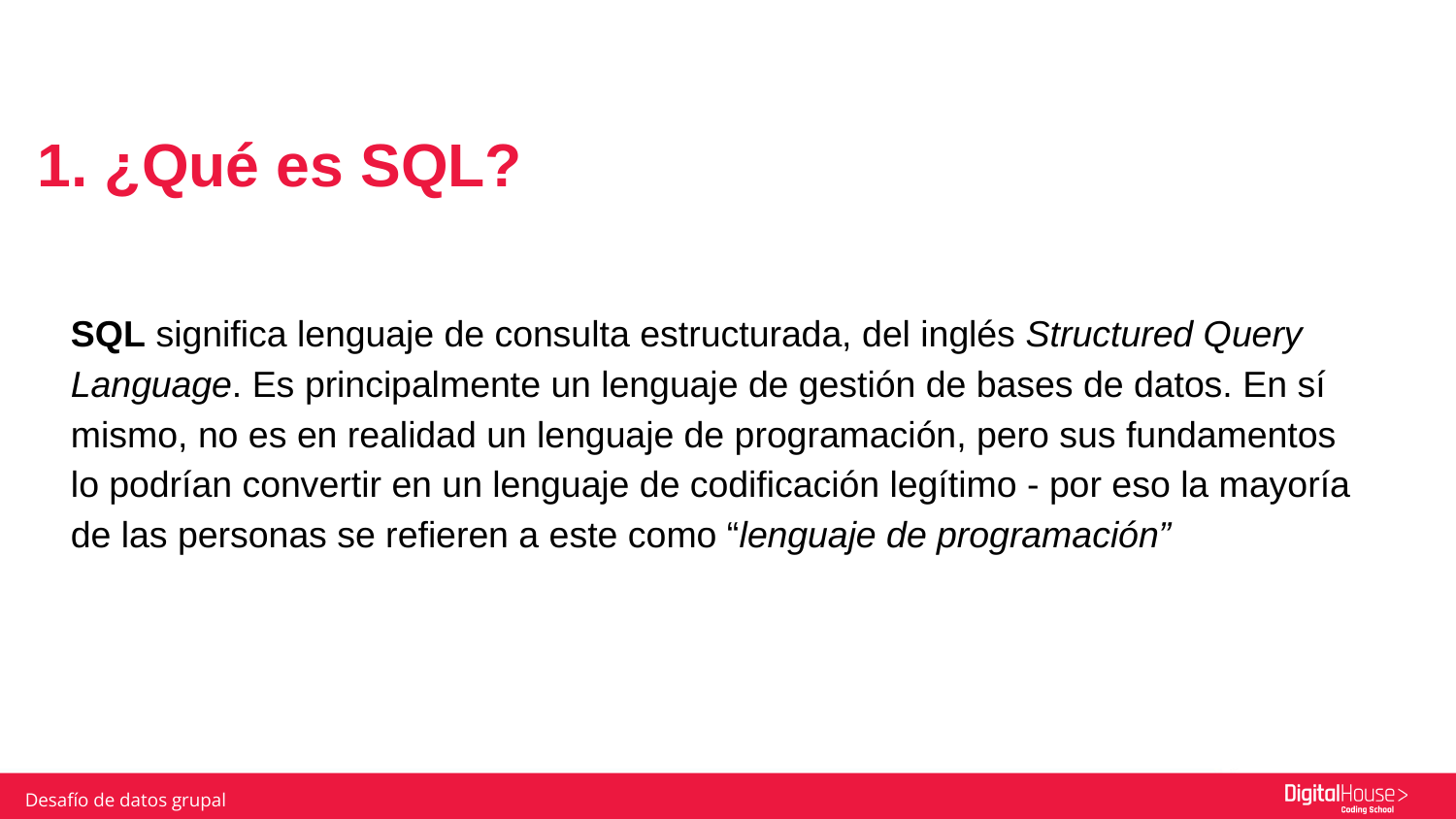

1. ¿Qué es SQL?
SQL significa lenguaje de consulta estructurada, del inglés Structured Query Language. Es principalmente un lenguaje de gestión de bases de datos. En sí mismo, no es en realidad un lenguaje de programación, pero sus fundamentos lo podrían convertir en un lenguaje de codificación legítimo - por eso la mayoría de las personas se refieren a este como “lenguaje de programación”